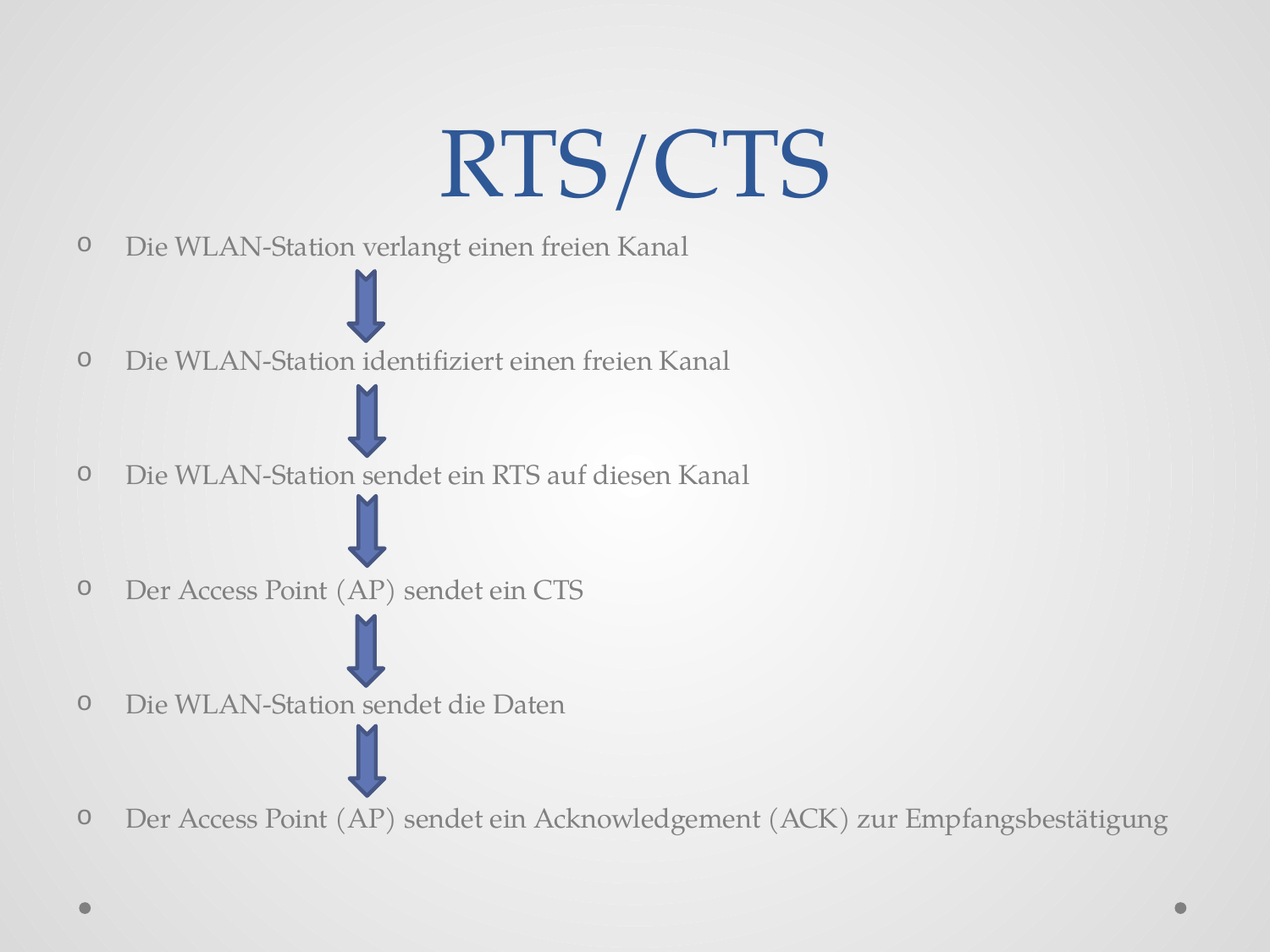

# RTS/CTS
Die WLAN-Station verlangt einen freien Kanal

Die WLAN-Station identifiziert einen freien Kanal

Die WLAN-Station sendet ein RTS auf diesen Kanal

Der Access Point (AP) sendet ein CTS

Die WLAN-Station sendet die Daten

Der Access Point (AP) sendet ein Acknowledgement (ACK) zur Empfangsbestätigung